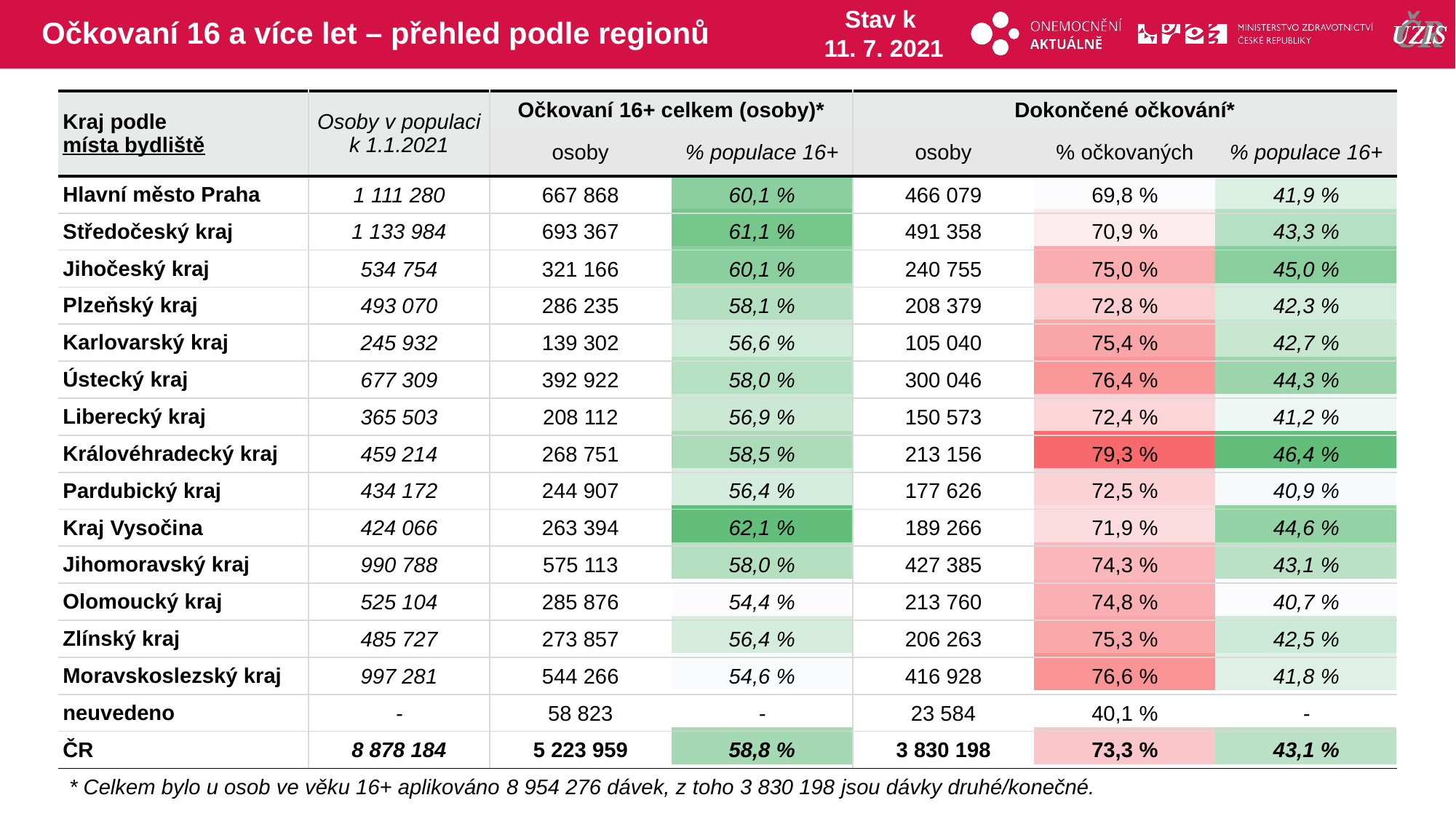

# Očkovaní 16 a více let – přehled podle regionů
Stav k
11. 7. 2021
| Kraj podle místa bydliště | Osoby v populaci k 1.1.2021 | Očkovaní 16+ celkem (osoby)\* |  | Dokončené očkování\* |  |  |
| --- | --- | --- | --- | --- | --- | --- |
|  |  | osoby | % populace 16+ | osoby | % očkovaných | % populace 16+ |
| Hlavní město Praha | 1 111 280 | 667 868 | 60,1 % | 466 079 | 69,8 % | 41,9 % |
| Středočeský kraj | 1 133 984 | 693 367 | 61,1 % | 491 358 | 70,9 % | 43,3 % |
| Jihočeský kraj | 534 754 | 321 166 | 60,1 % | 240 755 | 75,0 % | 45,0 % |
| Plzeňský kraj | 493 070 | 286 235 | 58,1 % | 208 379 | 72,8 % | 42,3 % |
| Karlovarský kraj | 245 932 | 139 302 | 56,6 % | 105 040 | 75,4 % | 42,7 % |
| Ústecký kraj | 677 309 | 392 922 | 58,0 % | 300 046 | 76,4 % | 44,3 % |
| Liberecký kraj | 365 503 | 208 112 | 56,9 % | 150 573 | 72,4 % | 41,2 % |
| Královéhradecký kraj | 459 214 | 268 751 | 58,5 % | 213 156 | 79,3 % | 46,4 % |
| Pardubický kraj | 434 172 | 244 907 | 56,4 % | 177 626 | 72,5 % | 40,9 % |
| Kraj Vysočina | 424 066 | 263 394 | 62,1 % | 189 266 | 71,9 % | 44,6 % |
| Jihomoravský kraj | 990 788 | 575 113 | 58,0 % | 427 385 | 74,3 % | 43,1 % |
| Olomoucký kraj | 525 104 | 285 876 | 54,4 % | 213 760 | 74,8 % | 40,7 % |
| Zlínský kraj | 485 727 | 273 857 | 56,4 % | 206 263 | 75,3 % | 42,5 % |
| Moravskoslezský kraj | 997 281 | 544 266 | 54,6 % | 416 928 | 76,6 % | 41,8 % |
| neuvedeno | - | 58 823 | - | 23 584 | 40,1 % | - |
| ČR | 8 878 184 | 5 223 959 | 58,8 % | 3 830 198 | 73,3 % | 43,1 % |
|  |  |  |  |  |  |
| --- | --- | --- | --- | --- | --- |
|  |  |  |  |  |  |
|  |  |  |  |  |  |
|  |  |  |  |  |  |
|  |  |  |  |  |  |
|  |  |  |  |  |  |
|  |  |  |  |  |  |
|  |  |  |  |  |  |
|  |  |  |  |  |  |
|  |  |  |  |  |  |
|  |  |  |  |  |  |
|  |  |  |  |  |  |
|  |  |  |  |  |  |
|  |  |  |  |  |  |
|  |  |  |  |  |  |
|  |  |  |  |  |  |
* Celkem bylo u osob ve věku 16+ aplikováno 8 954 276 dávek, z toho 3 830 198 jsou dávky druhé/konečné.